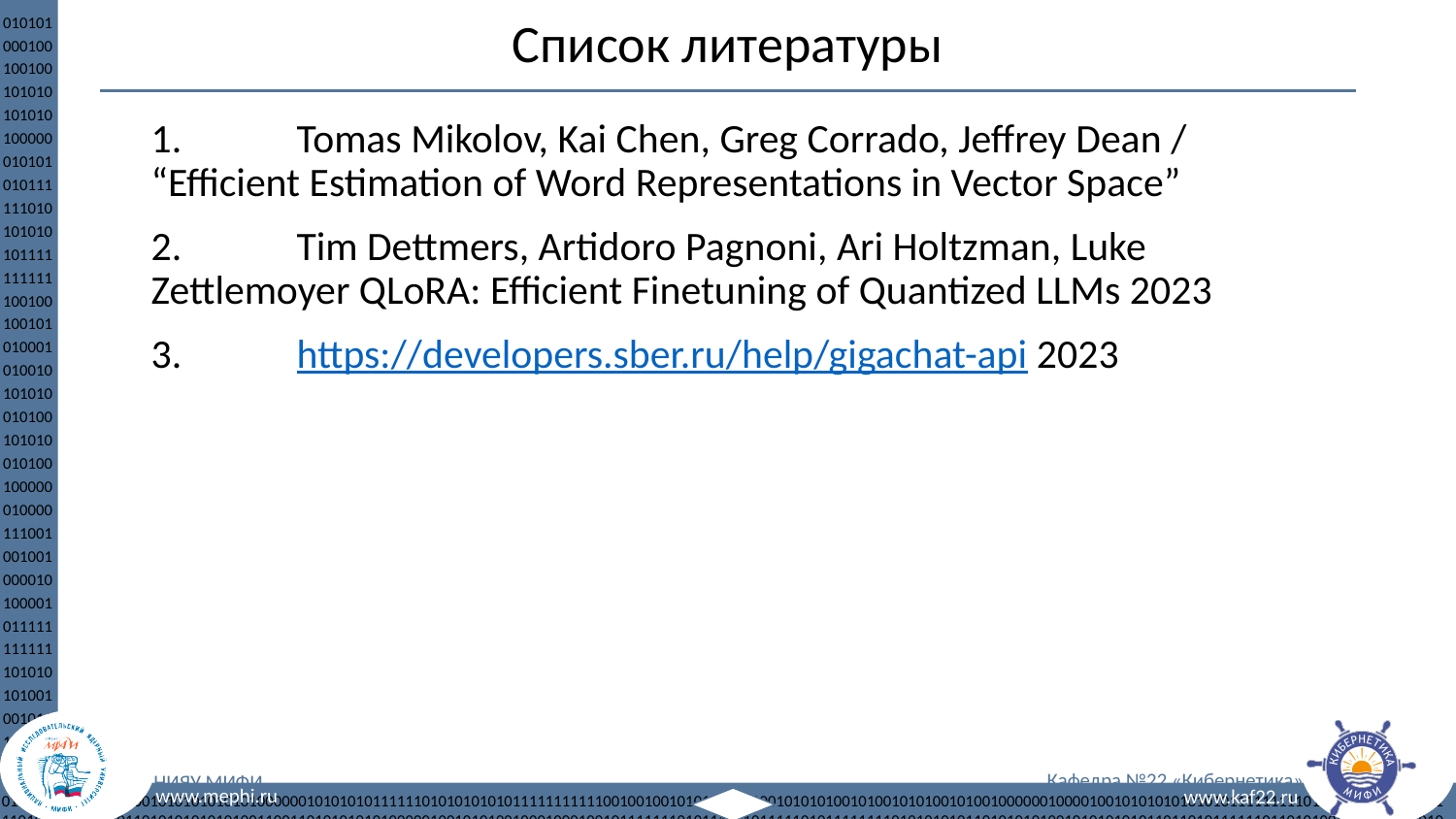

# Список литературы
1.	Tomas Mikolov, Kai Chen, Greg Corrado, Jeffrey Dean / “Efficient Estimation of Word Representations in Vector Space”
2.	Tim Dettmers, Artidoro Pagnoni, Ari Holtzman, Luke Zettlemoyer QLoRA: Efficient Finetuning of Quantized LLMs 2023
3.	https://developers.sber.ru/help/gigachat-api 2023

17